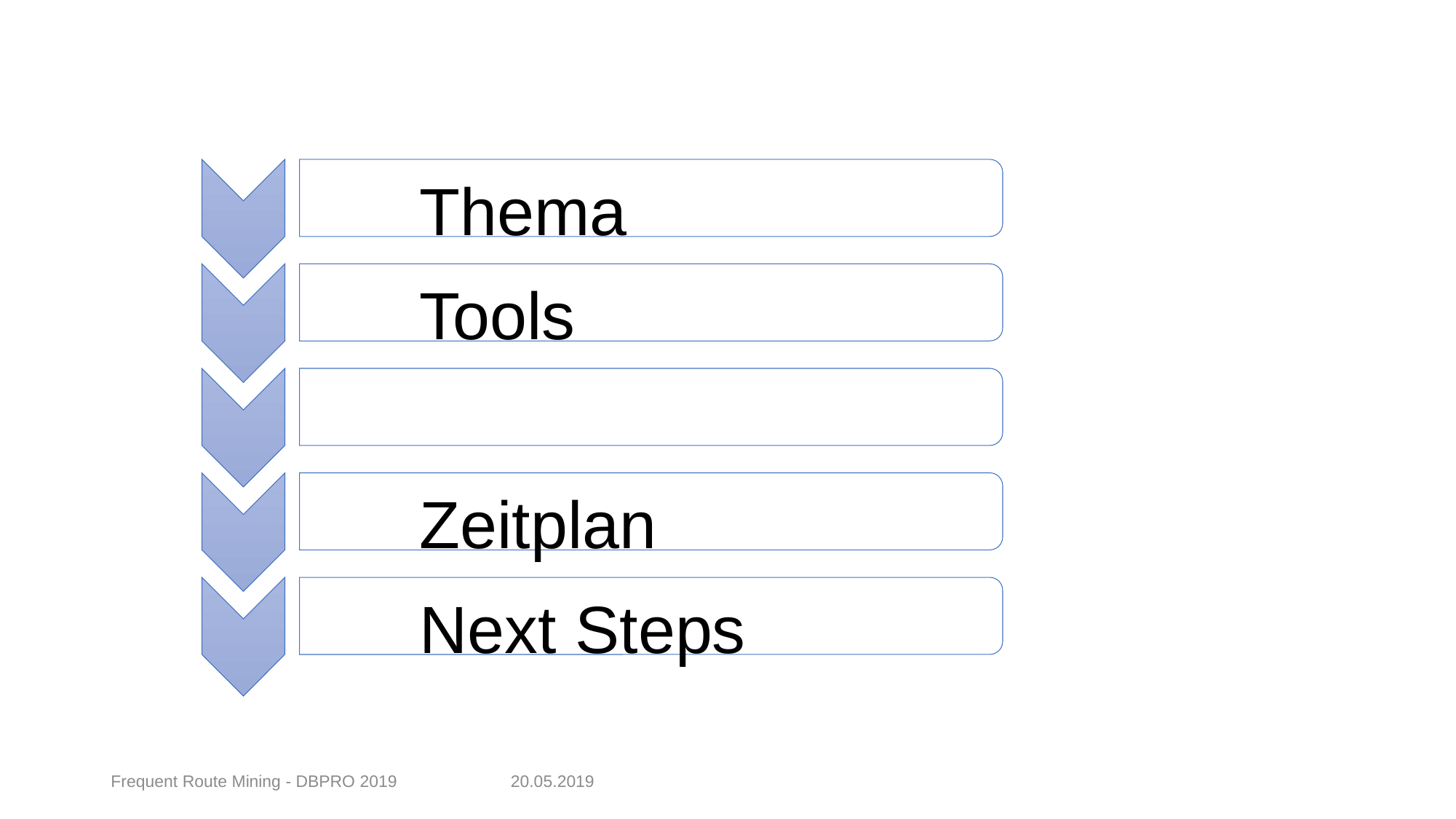

Thema
	Tools
#
	Zwischenergebnisse

	Zeitplan

	Next Steps

Frequent Route Mining - DBPRO 2019
20.05.2019